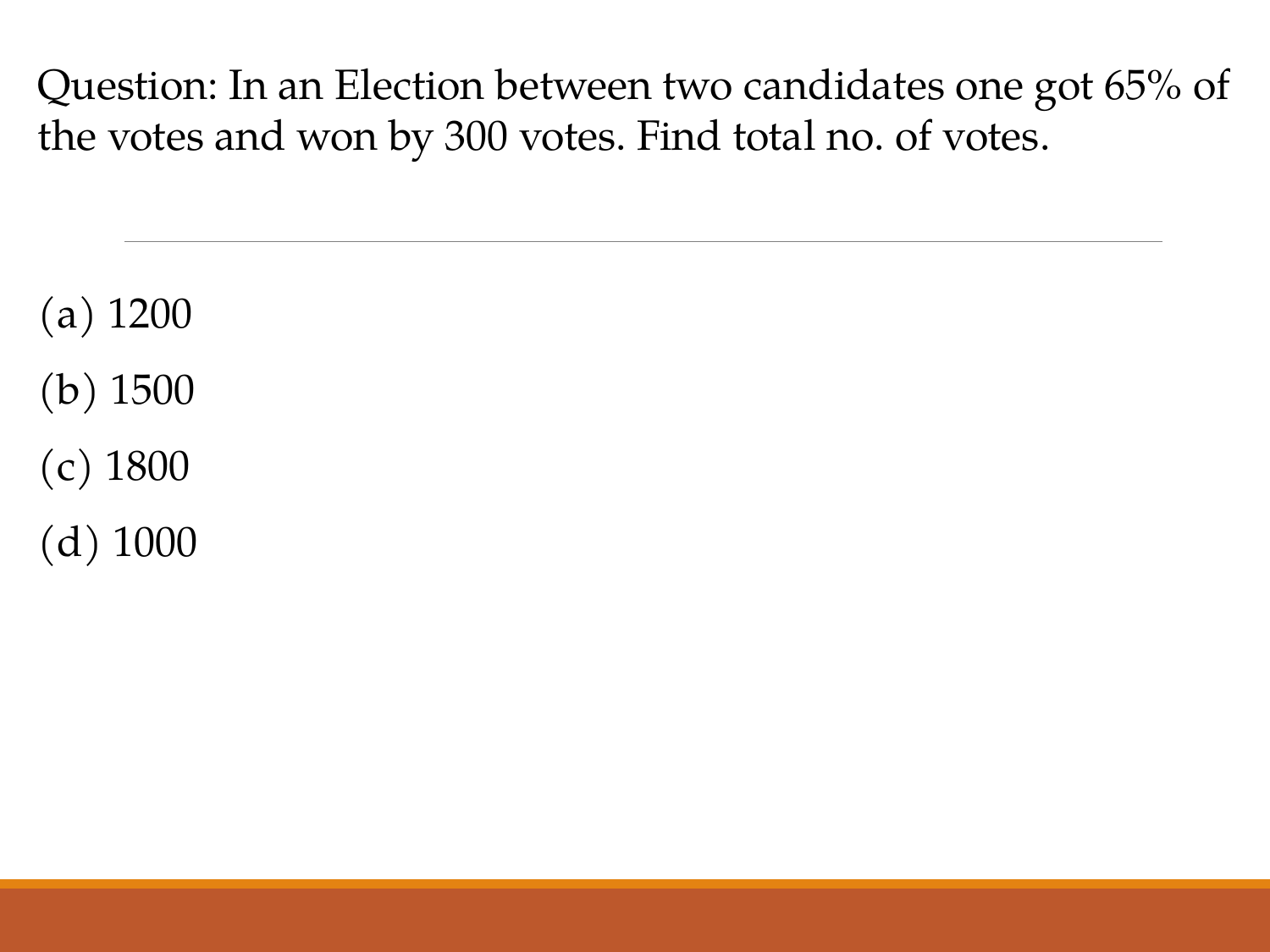

Question: In an Election between two candidates one got 65% of the votes and won by 300 votes. Find total no. of votes.

(a) 1200
(b) 1500
(c) 1800
(d) 1000